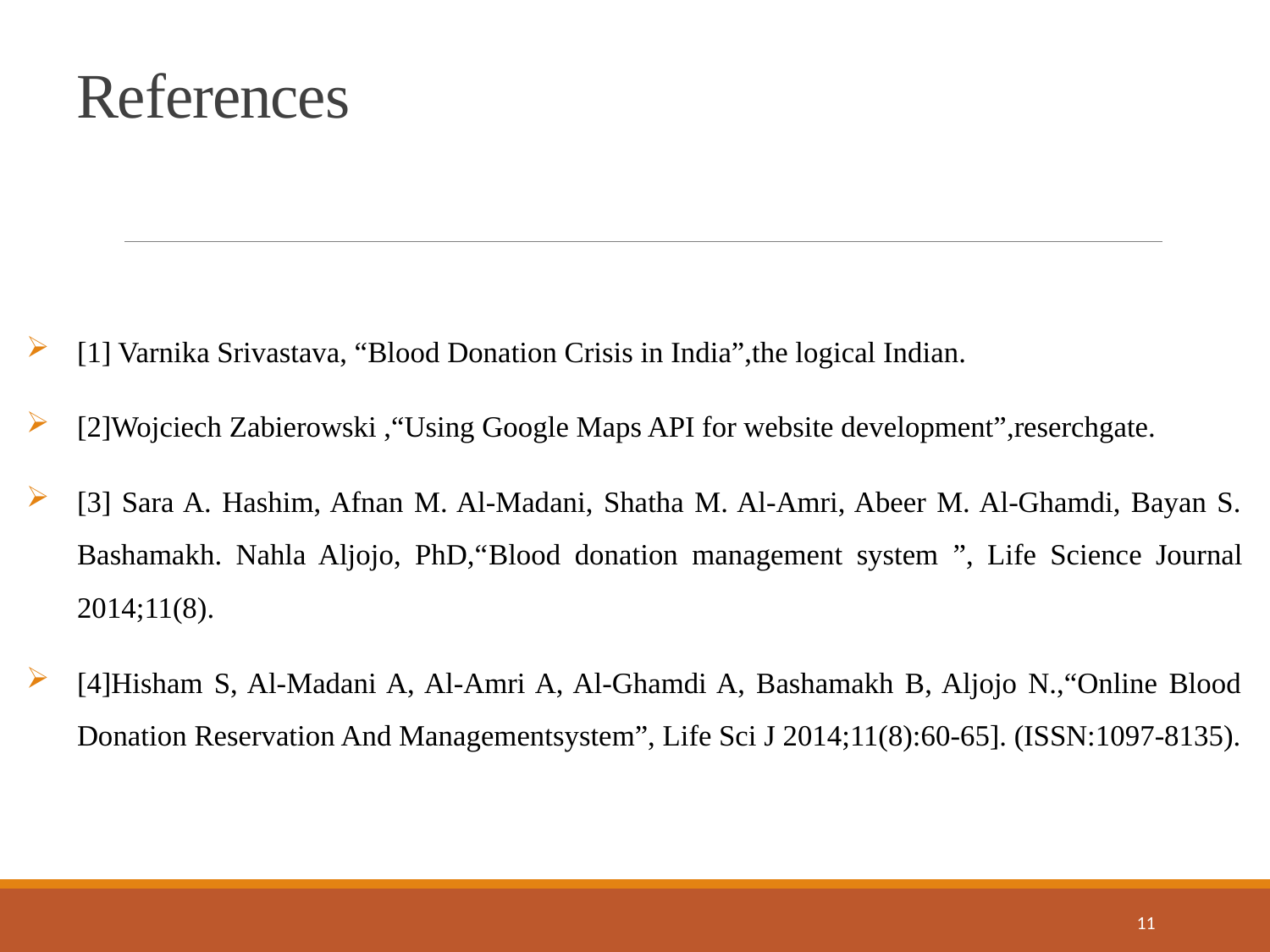

# References

[1] Varnika Srivastava, “Blood Donation Crisis in India”,the logical Indian.
[2]Wojciech Zabierowski ,“Using Google Maps API for website development”,reserchgate.
[3] Sara A. Hashim, Afnan M. Al-Madani, Shatha M. Al-Amri, Abeer M. Al-Ghamdi, Bayan S. Bashamakh. Nahla Aljojo, PhD,“Blood donation management system ”, Life Science Journal 2014;11(8).
[4]Hisham S, Al-Madani A, Al-Amri A, Al-Ghamdi A, Bashamakh B, Aljojo N.,“Online Blood Donation Reservation And Managementsystem”, Life Sci J 2014;11(8):60-65]. (ISSN:1097-8135).

11